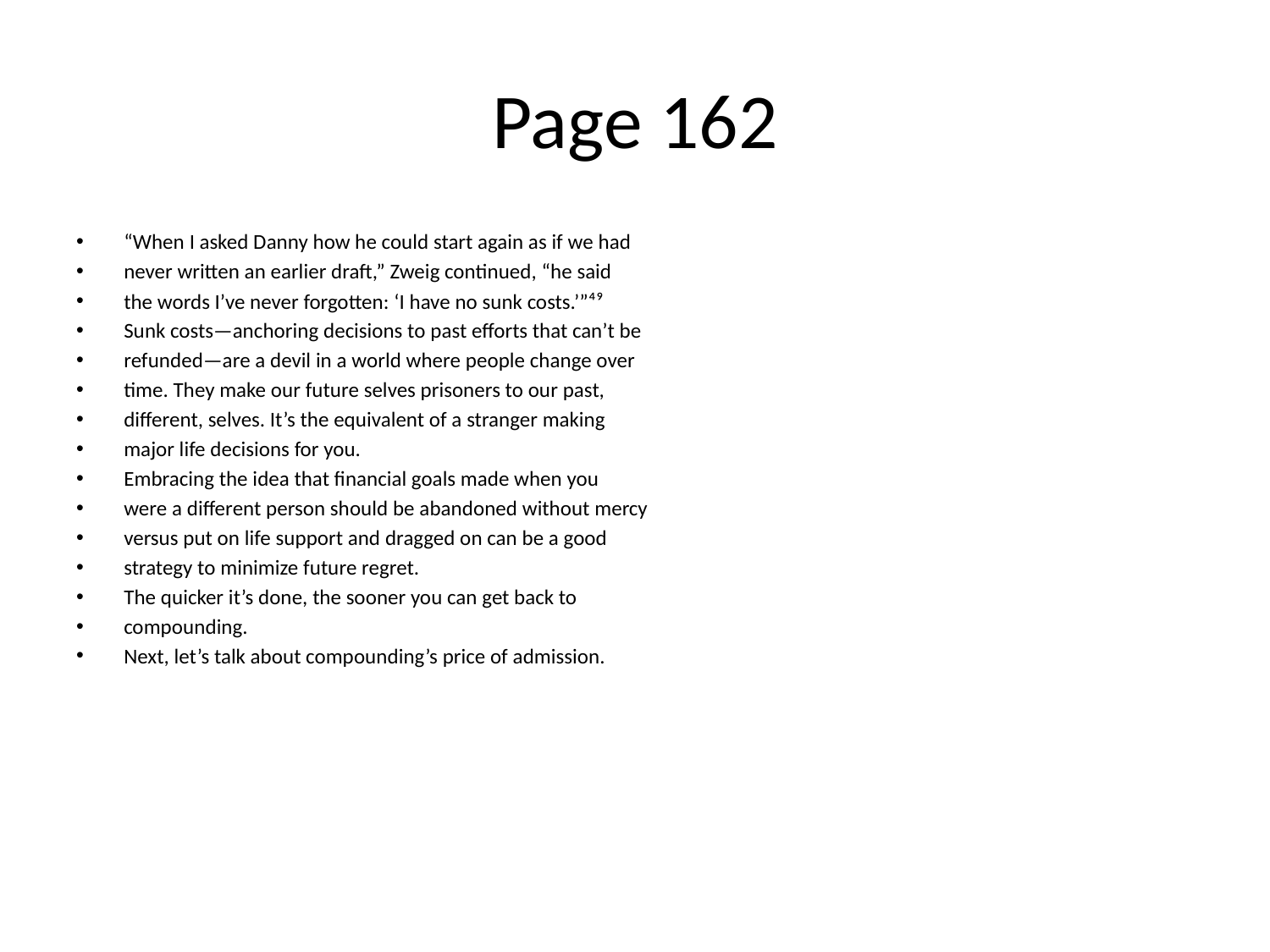

# Page 162
“When I asked Danny how he could start again as if we had
never written an earlier draft,” Zweig continued, “he said
the words I’ve never forgotten: ‘I have no sunk costs.’”⁴⁹
Sunk costs—anchoring decisions to past eﬀorts that can’t be
refunded—are a devil in a world where people change over
time. They make our future selves prisoners to our past,
diﬀerent, selves. It’s the equivalent of a stranger making
major life decisions for you.
Embracing the idea that ﬁnancial goals made when you
were a diﬀerent person should be abandoned without mercy
versus put on life support and dragged on can be a good
strategy to minimize future regret.
The quicker it’s done, the sooner you can get back to
compounding.
Next, let’s talk about compounding’s price of admission.